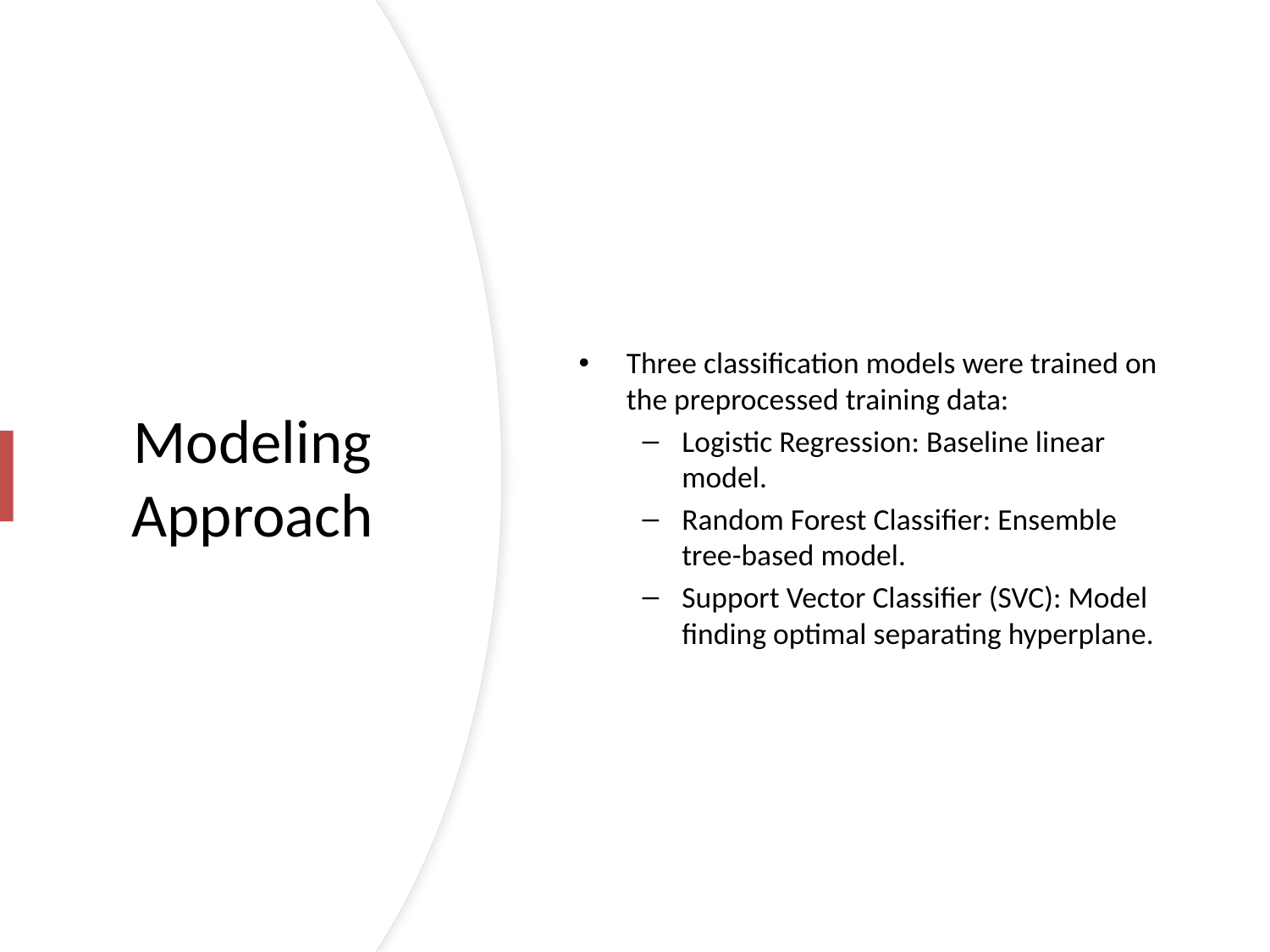

Three classification models were trained on the preprocessed training data:
Logistic Regression: Baseline linear model.
Random Forest Classifier: Ensemble tree-based model.
Support Vector Classifier (SVC): Model finding optimal separating hyperplane.
# Modeling Approach